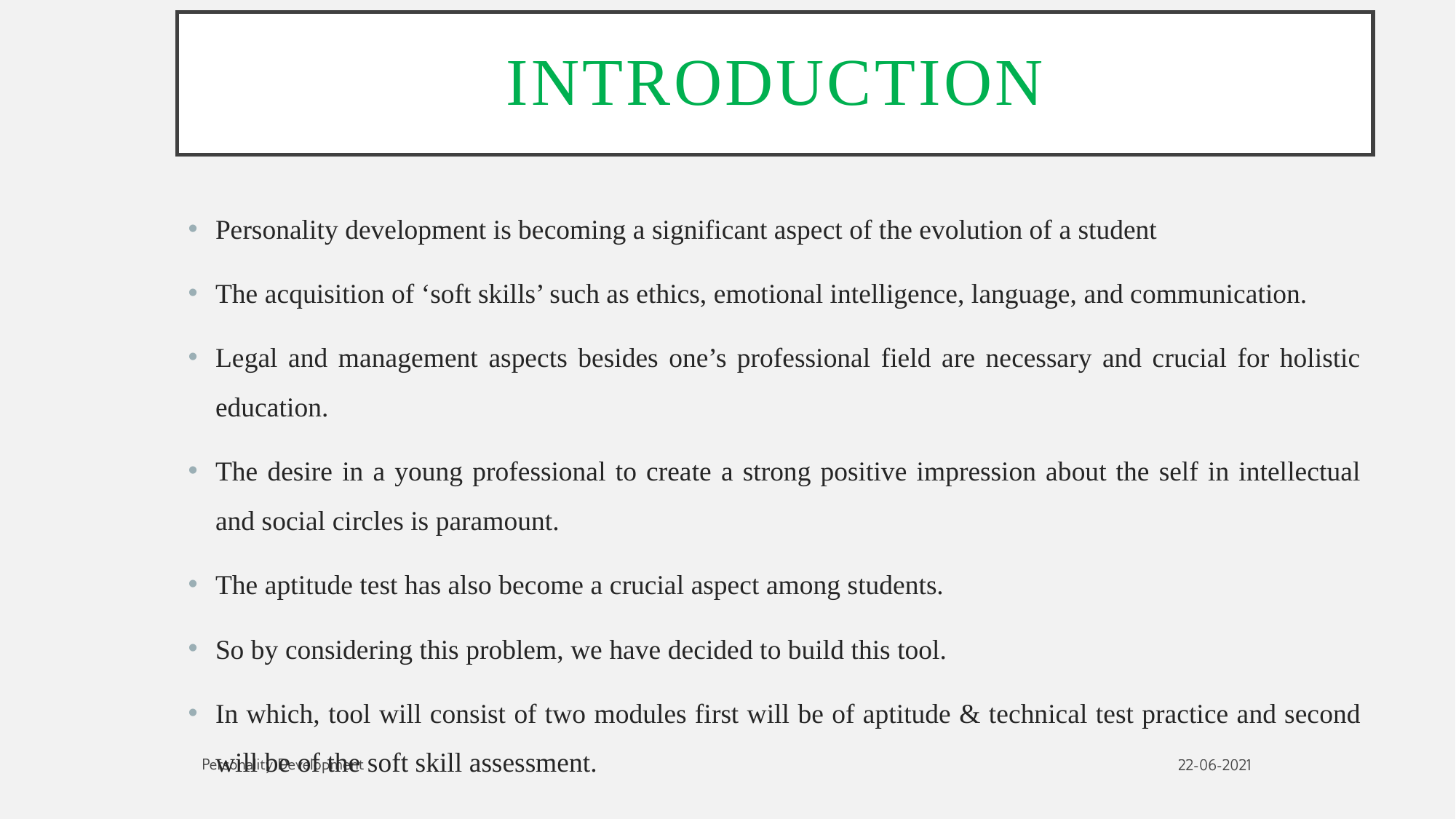

# Introduction
Personality development is becoming a significant aspect of the evolution of a student
The acquisition of ‘soft skills’ such as ethics, emotional intelligence, language, and communication.
Legal and management aspects besides one’s professional field are necessary and crucial for holistic education.
The desire in a young professional to create a strong positive impression about the self in intellectual and social circles is paramount.
The aptitude test has also become a crucial aspect among students.
So by considering this problem, we have decided to build this tool.
In which, tool will consist of two modules first will be of aptitude & technical test practice and second will be of the soft skill assessment.

Personality Development
22-06-2021